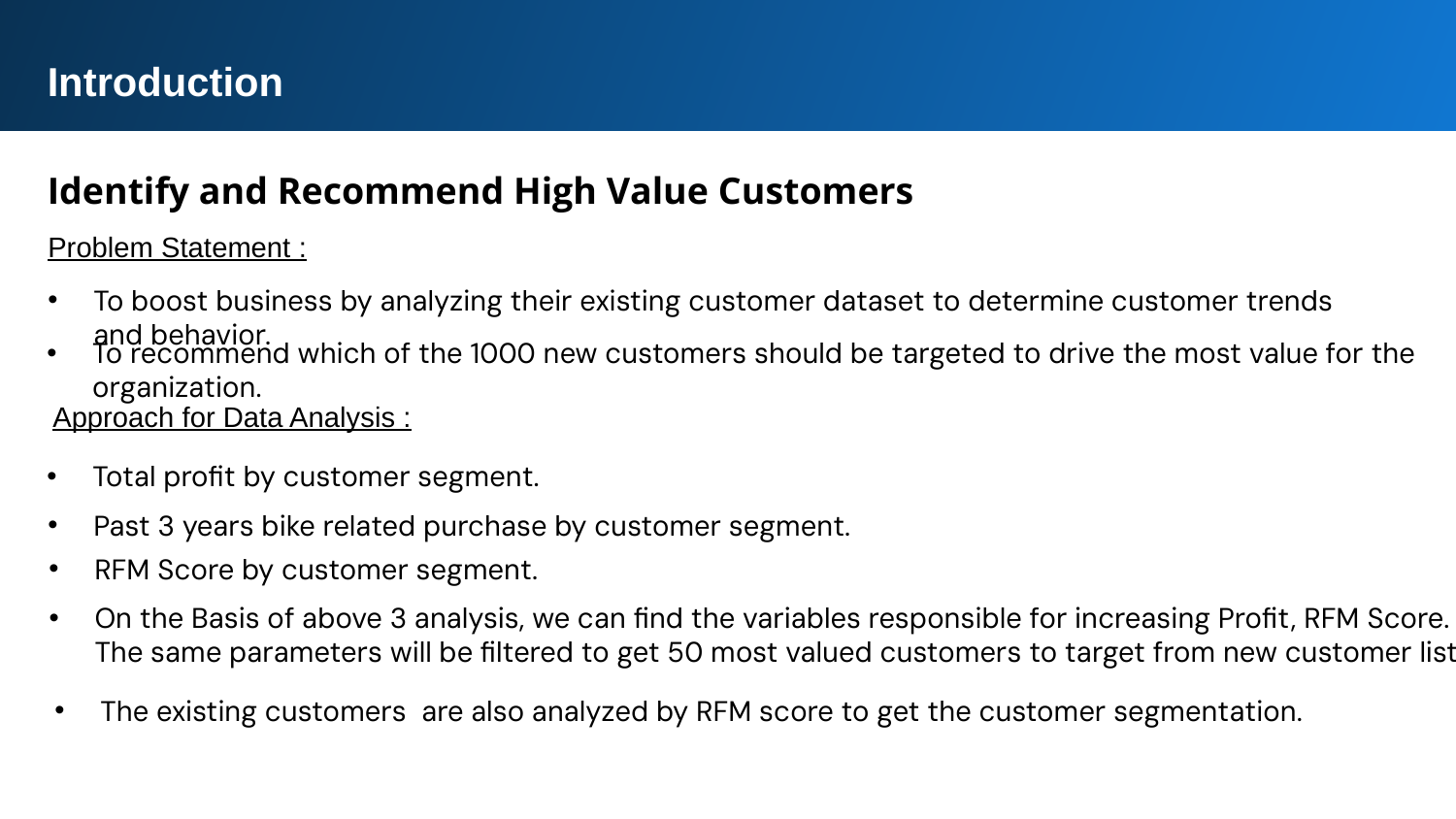

Introduction
Identify and Recommend High Value Customers
Problem Statement :
To boost business by analyzing their existing customer dataset to determine customer trends and behavior.
To recommend which of the 1000 new customers should be targeted to drive the most value for the organization.

Approach for Data Analysis :
Total profit by customer segment.
Past 3 years bike related purchase by customer segment.
RFM Score by customer segment.
On the Basis of above 3 analysis, we can find the variables responsible for increasing Profit, RFM Score. The same parameters will be filtered to get 50 most valued customers to target from new customer list.
The existing customers  are also analyzed by RFM score to get the customer segmentation.